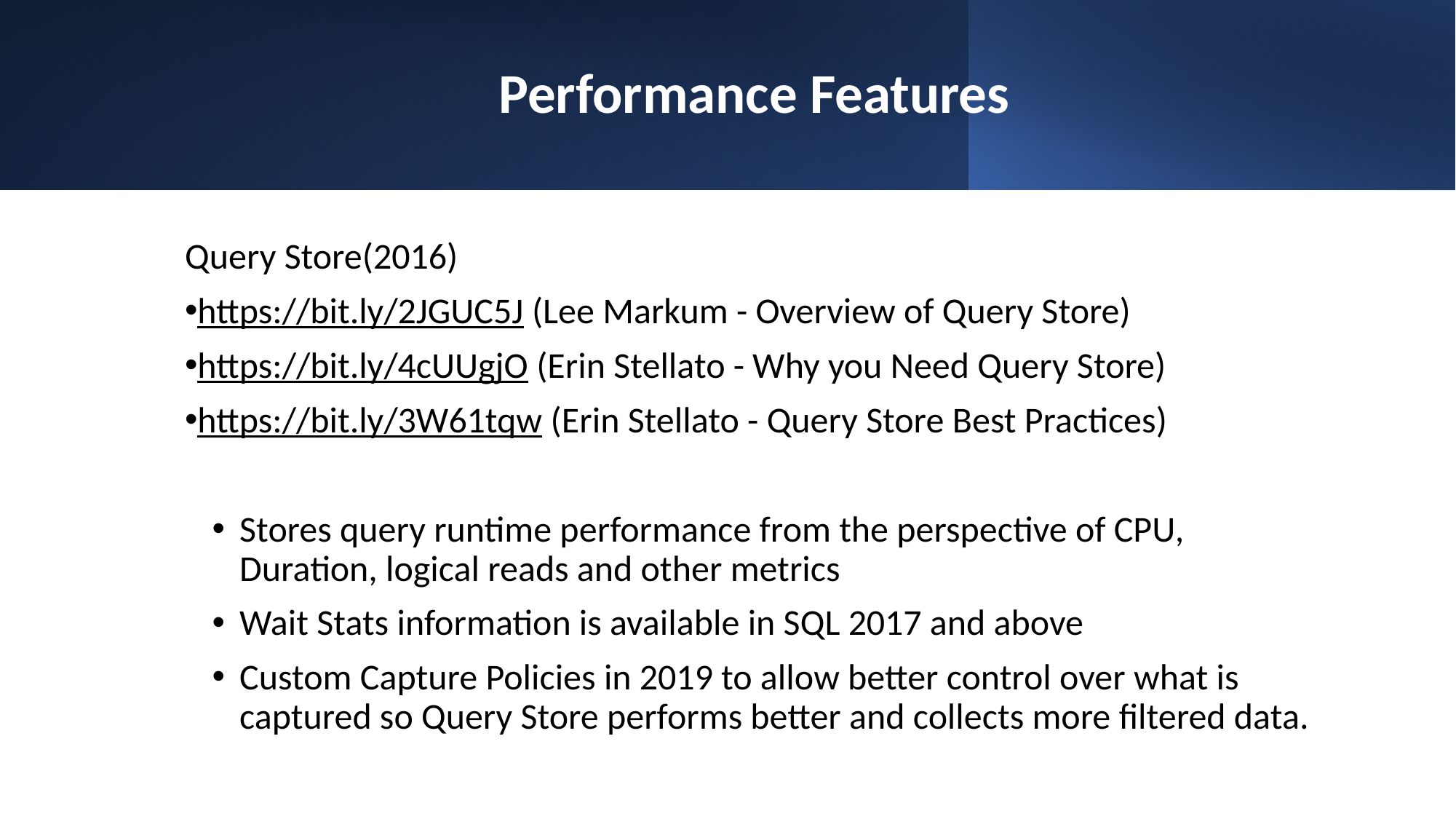

# Performance Features
Query Store(2016)
https://bit.ly/2JGUC5J (Lee Markum - Overview of Query Store)
https://bit.ly/4cUUgjO (Erin Stellato - Why you Need Query Store)
https://bit.ly/3W61tqw (Erin Stellato - Query Store Best Practices)

Stores query runtime performance from the perspective of CPU, Duration, logical reads and other metrics
Wait Stats information is available in SQL 2017 and above
Custom Capture Policies in 2019 to allow better control over what is captured so Query Store performs better and collects more filtered data.